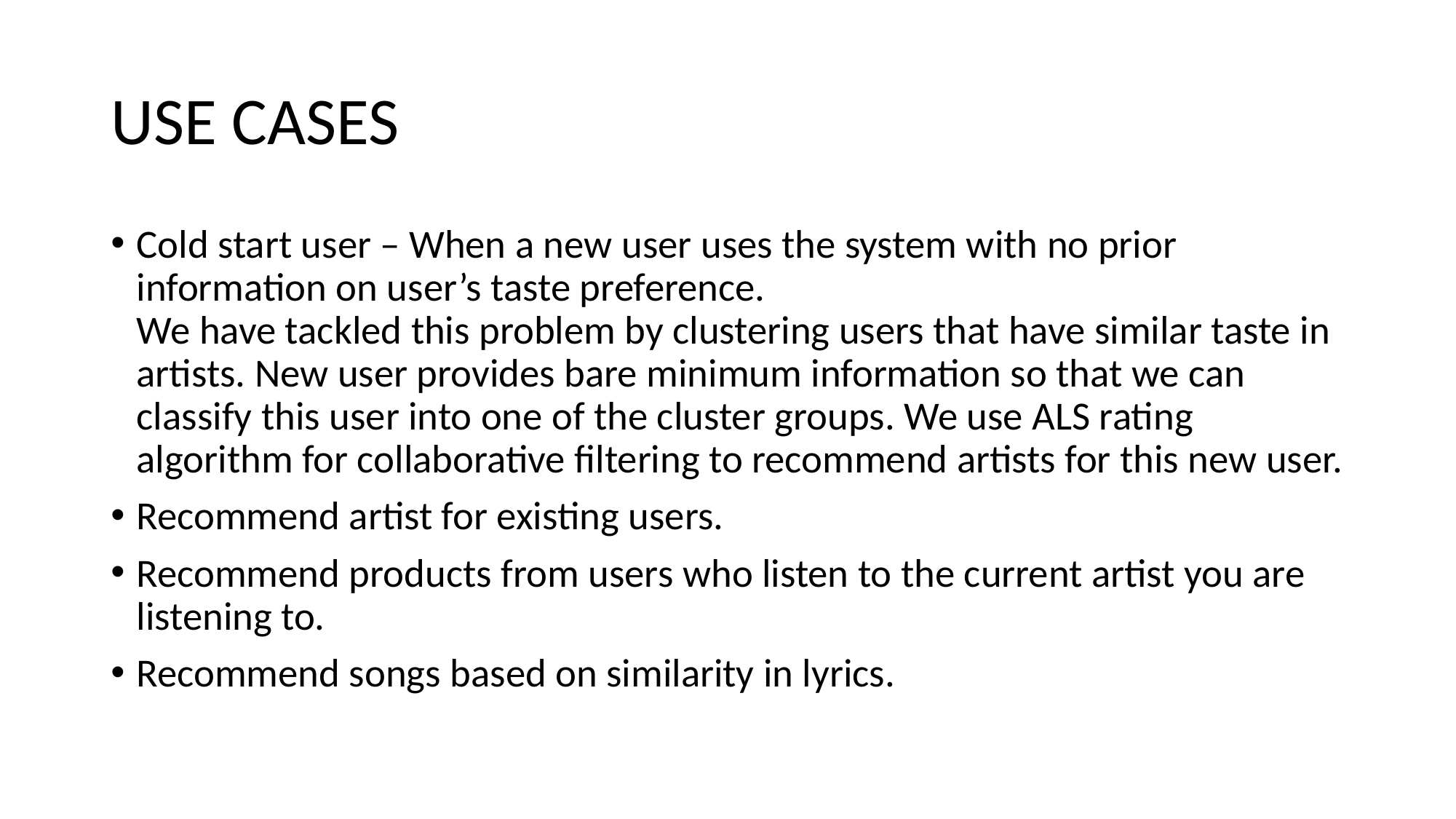

# USE CASES
Cold start user – When a new user uses the system with no prior information on user’s taste preference.
We have tackled this problem by clustering users that have similar taste in artists. New user provides bare minimum information so that we can classify this user into one of the cluster groups. We use ALS rating algorithm for collaborative filtering to recommend artists for this new user.
Recommend artist for existing users.
Recommend products from users who listen to the current artist you are listening to.
Recommend songs based on similarity in lyrics.